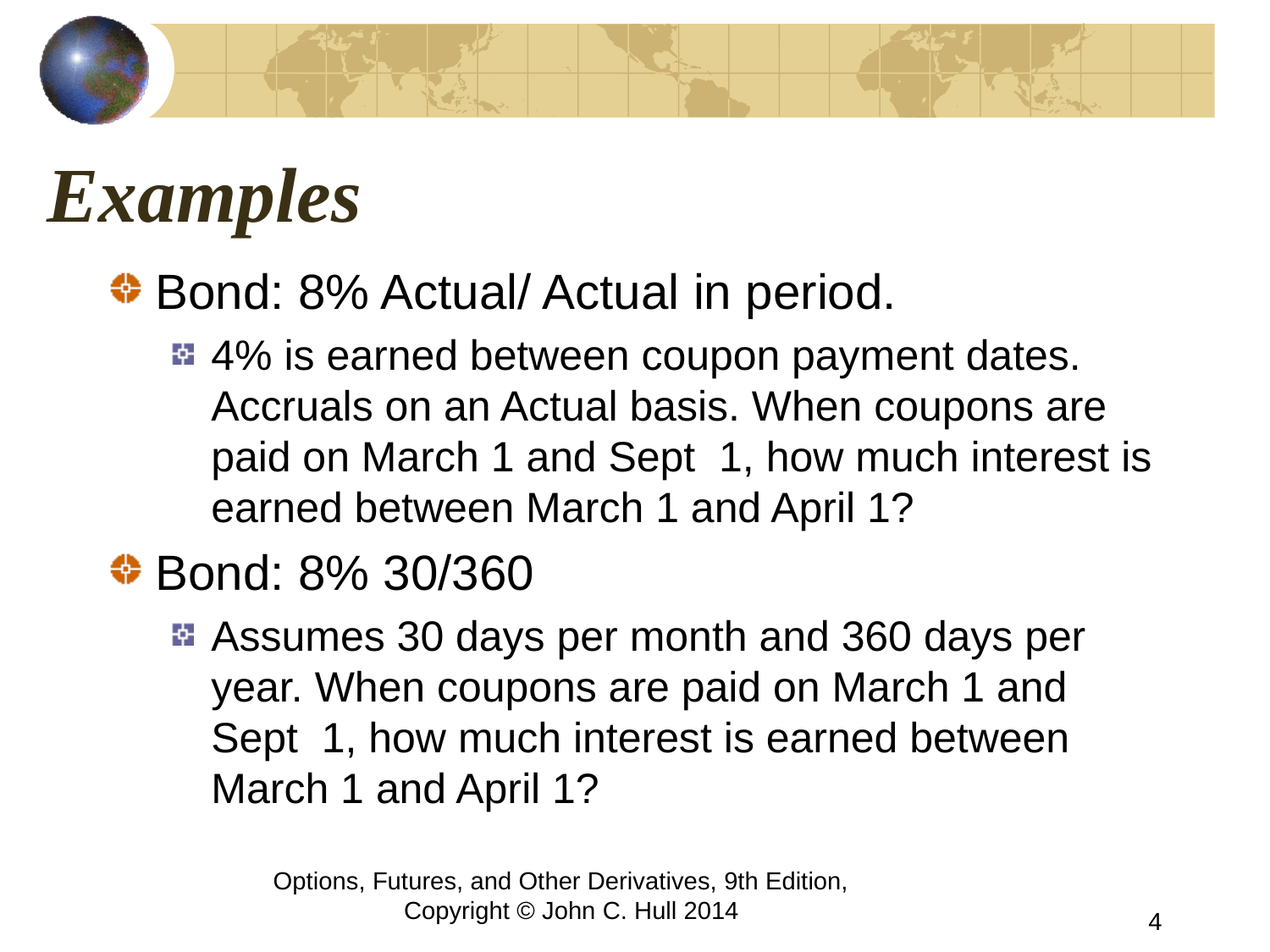

# Examples
Bond: 8% Actual/ Actual in period.
4% is earned between coupon payment dates. Accruals on an Actual basis. When coupons are paid on March 1 and Sept  1, how much interest is earned between March 1 and April 1?
Bond: 8% 30/360
Assumes 30 days per month and 360 days per year. When coupons are paid on March 1 and Sept  1, how much interest is earned between March 1 and April 1?

Options, Futures, and Other Derivatives, 9th Edition,    Copyright © John C. Hull 2014
4